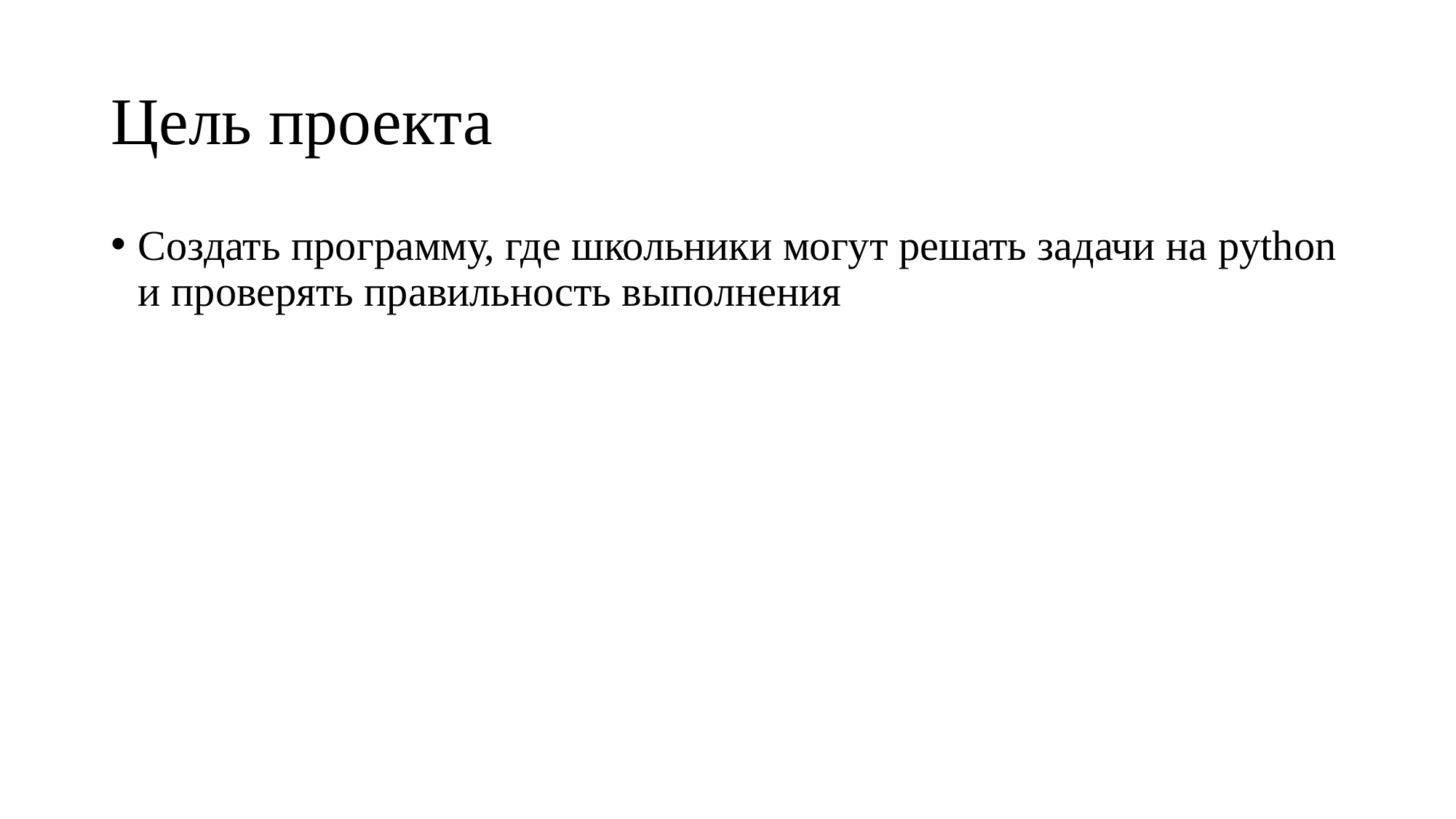

# Цель проекта
Создать программу, где школьники могут решать задачи на python и проверять правильность выполнения